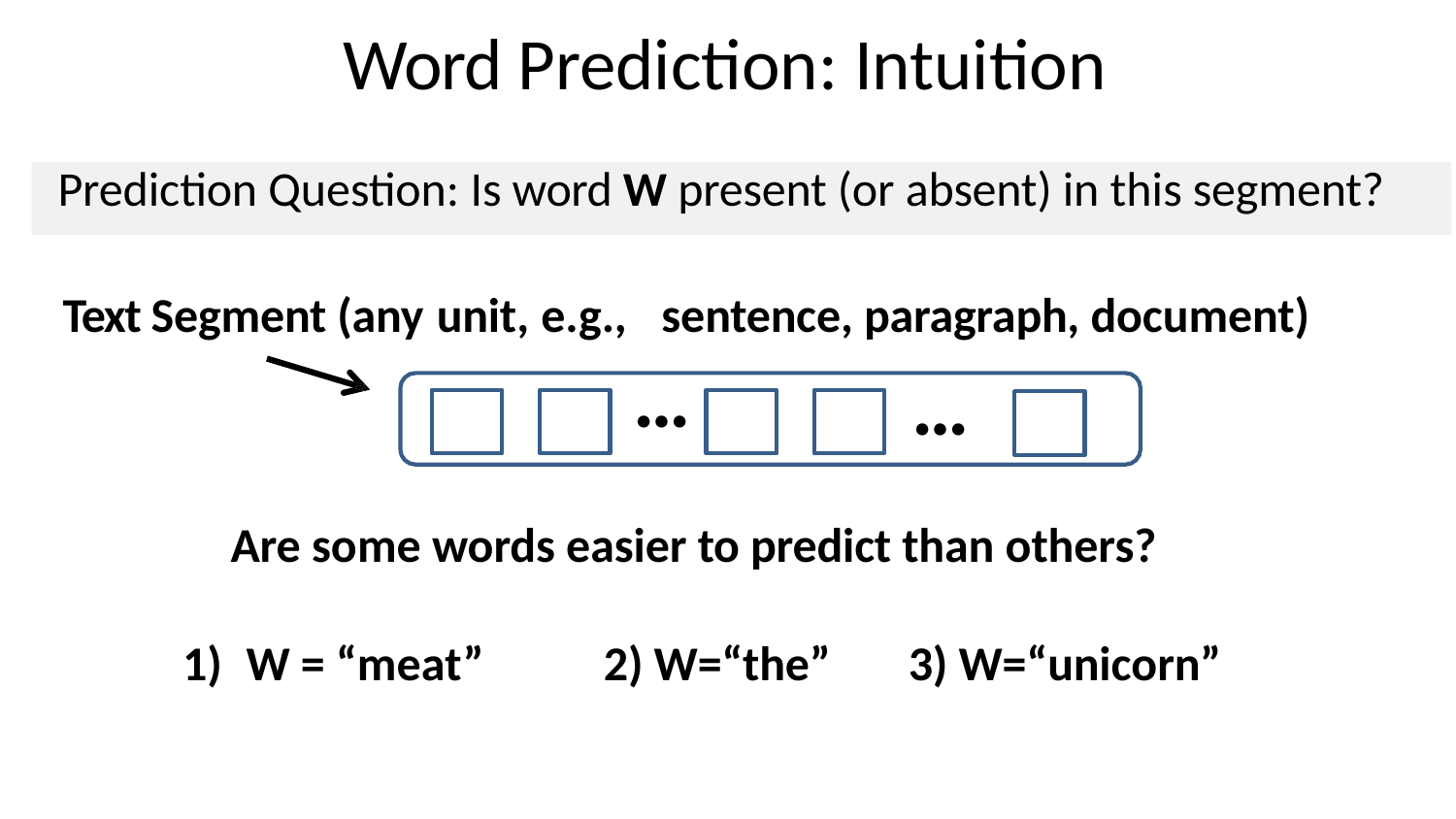

# Word Prediction: Intuition
Prediction Question: Is word W present (or absent) in this segment?

Text Segment (any unit, e.g.,	sentence, paragraph, document)

…
…

Are some words easier to predict than others?

1)	W = “meat”	2) W=“the”	3) W=“unicorn”